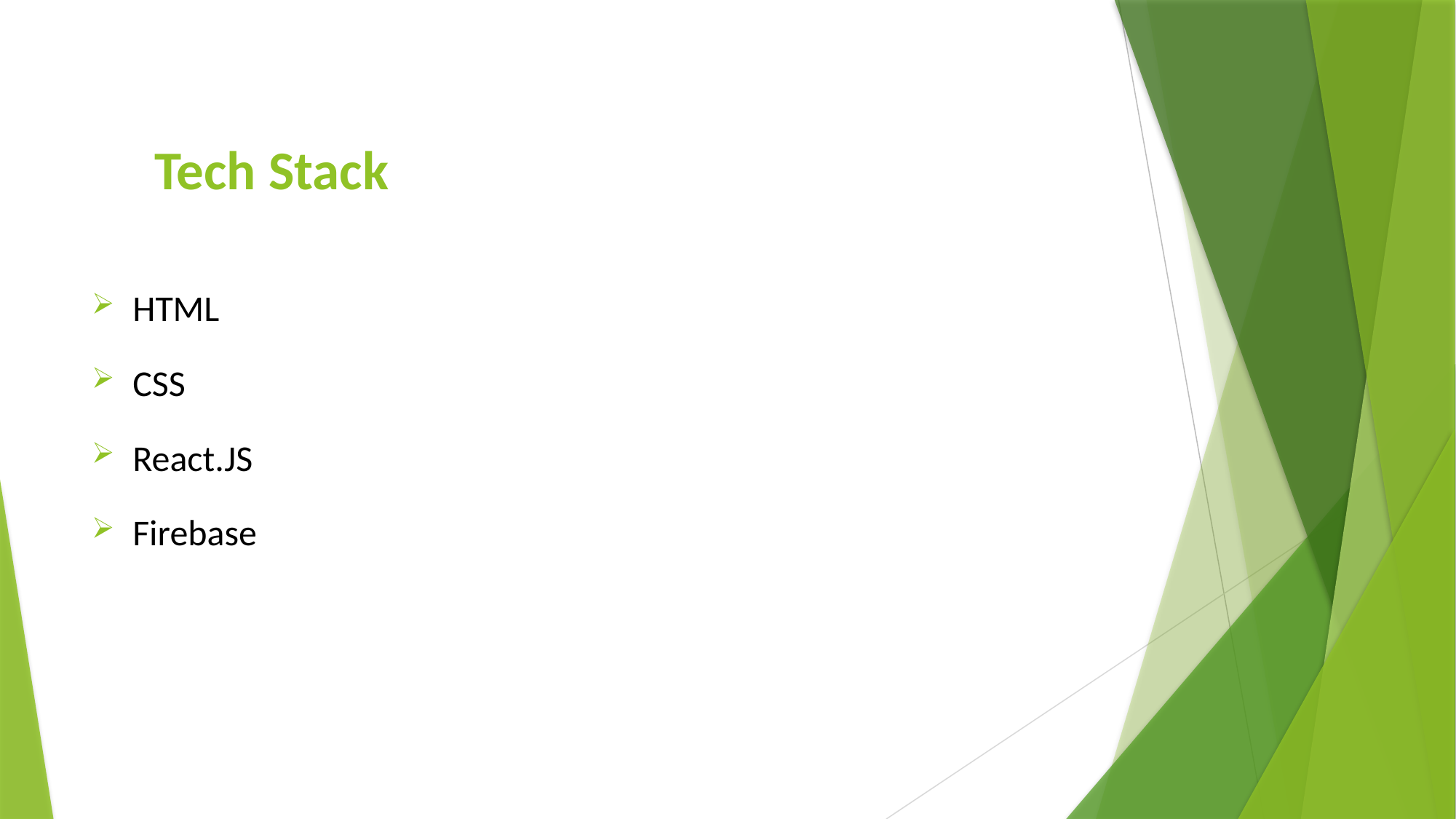

# Tech Stack
HTML
CSS
React.JS
Firebase